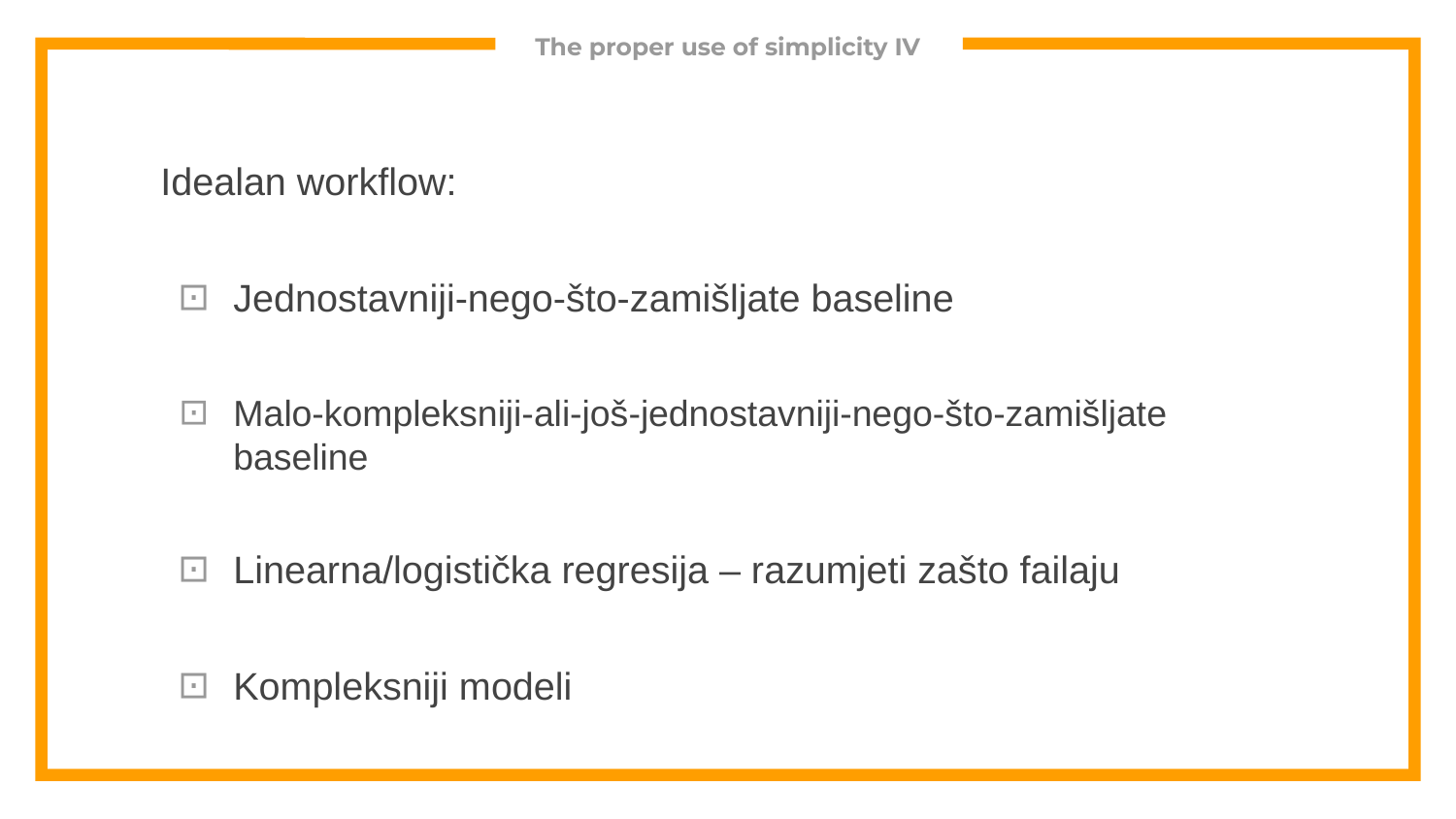

# The proper use of simplicity IV
Idealan workflow:

Jednostavniji-nego-što-zamišljate baseline

Malo-kompleksniji-ali-još-jednostavniji-nego-što-zamišljate baseline

Linearna/logistička regresija – razumjeti zašto failaju

Kompleksniji modeli